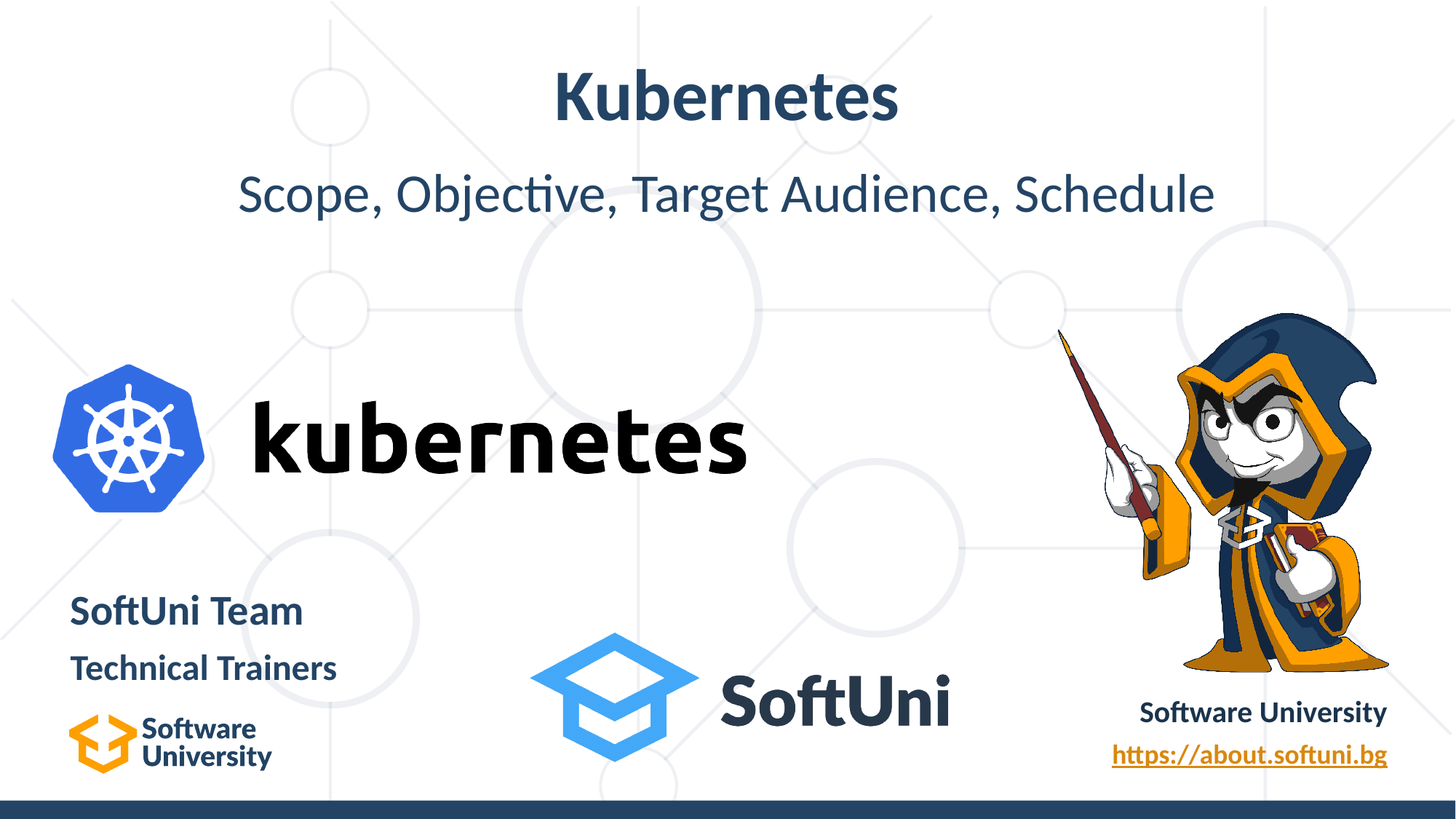

# Kubernetes
Scope, Objective, Target Audience, Schedule
SoftUni Team
Technical Trainers
Software University
https://about.softuni.bg